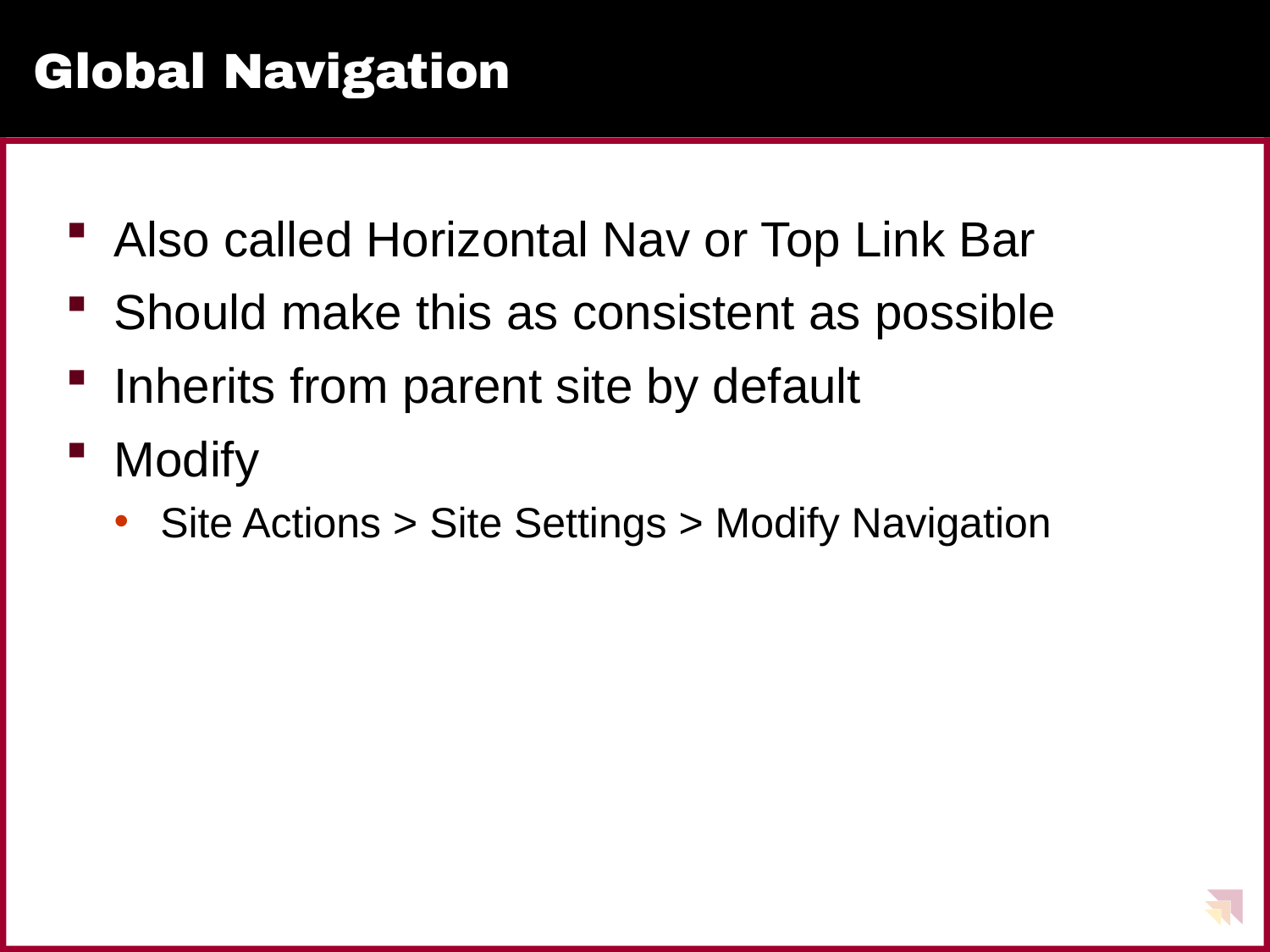

# Global Navigation
Also called Horizontal Nav or Top Link Bar
Should make this as consistent as possible
Inherits from parent site by default
Modify
Site Actions > Site Settings > Modify Navigation